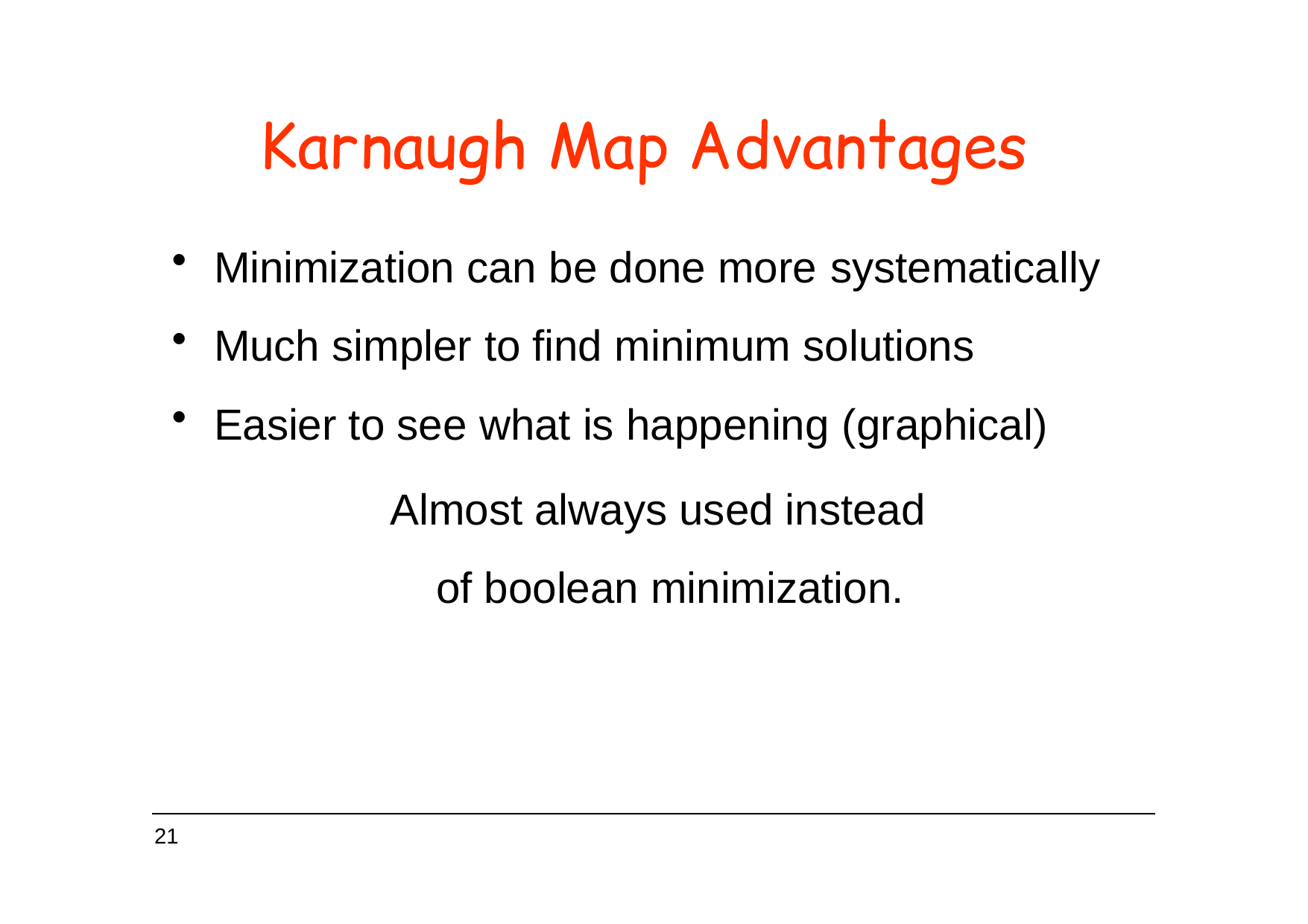

# Karnaugh Map Advantages
Minimization can be done more systematically
Much simpler to find minimum solutions
Easier to see what is happening (graphical)
Almost always used instead  of boolean minimization.

21